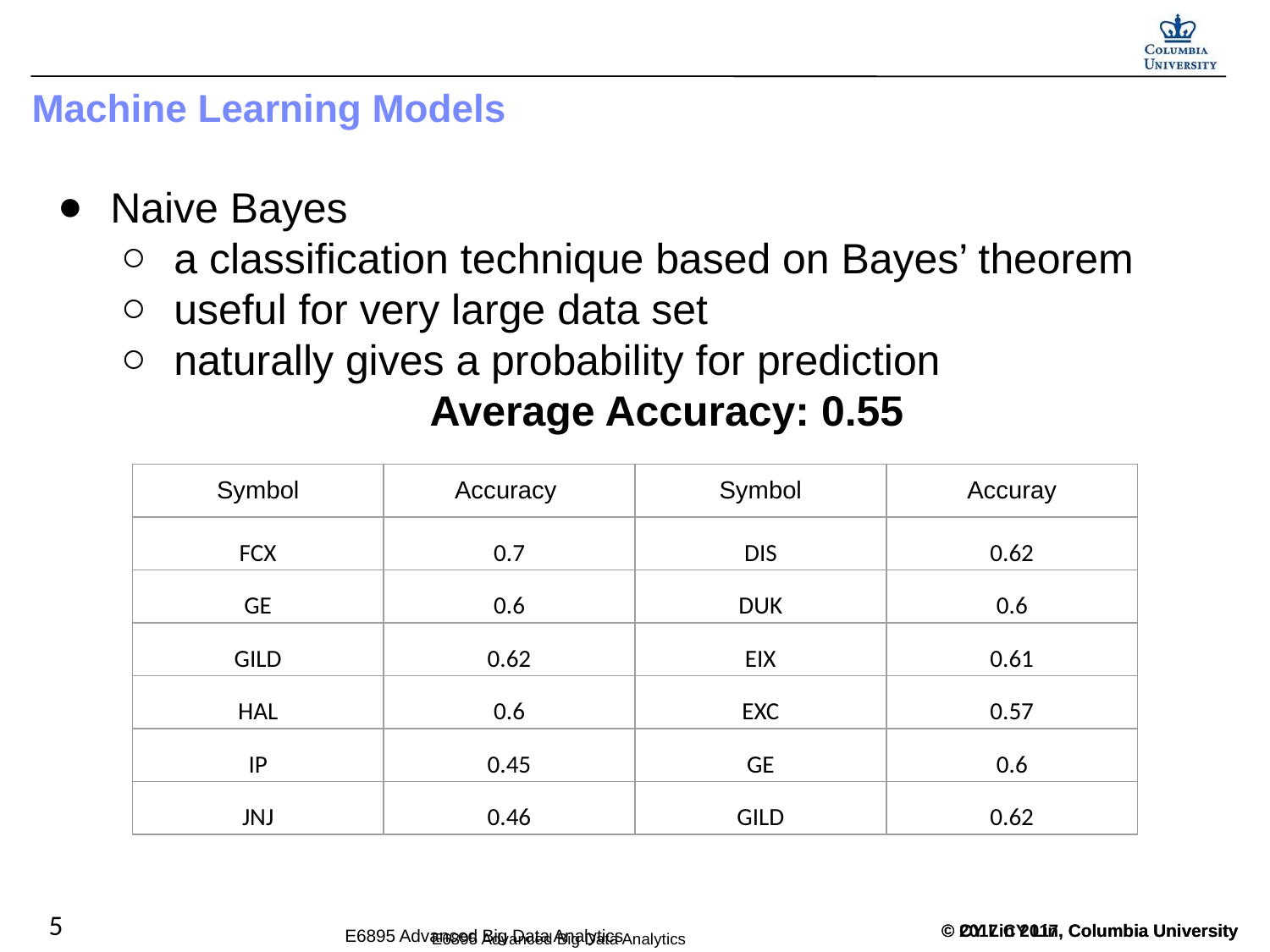

# Machine Learning Models
Naive Bayes
a classification technique based on Bayes’ theorem
useful for very large data set
naturally gives a probability for prediction
Average Accuracy: 0.55

| Symbol | Accuracy | Symbol | Accuray |
| --- | --- | --- | --- |
| FCX | 0.7 | DIS | 0.62 |
| GE | 0.6 | DUK | 0.6 |
| GILD | 0.62 | EIX | 0.61 |
| HAL | 0.6 | EXC | 0.57 |
| IP | 0.45 | GE | 0.6 |
| JNJ | 0.46 | GILD | 0.62 |
5